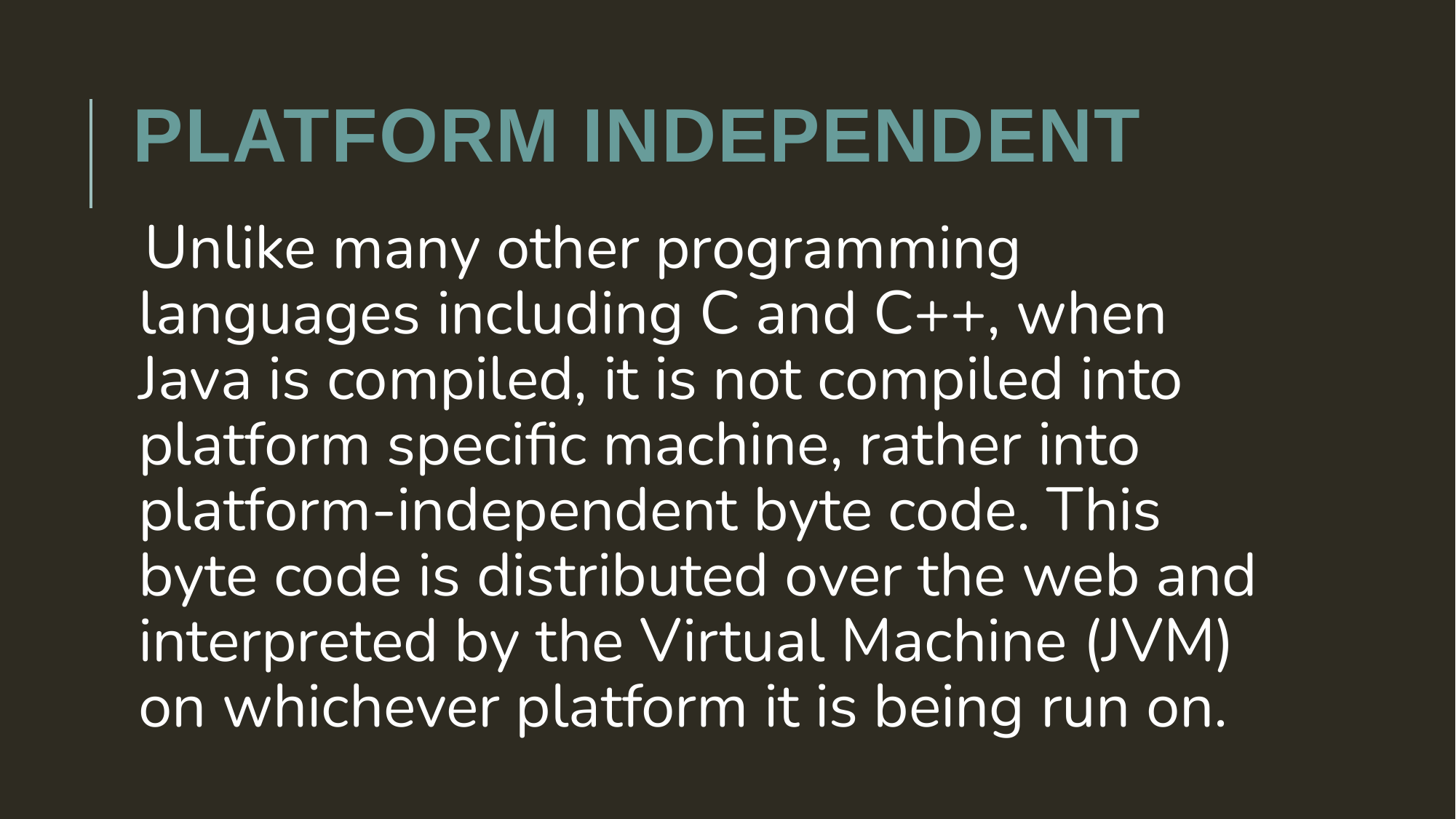

# Platform Independent
Unlike many other programming languages including C and C++, when Java is compiled, it is not compiled into platform specific machine, rather into platform-independent byte code. This byte code is distributed over the web and interpreted by the Virtual Machine (JVM) on whichever platform it is being run on.